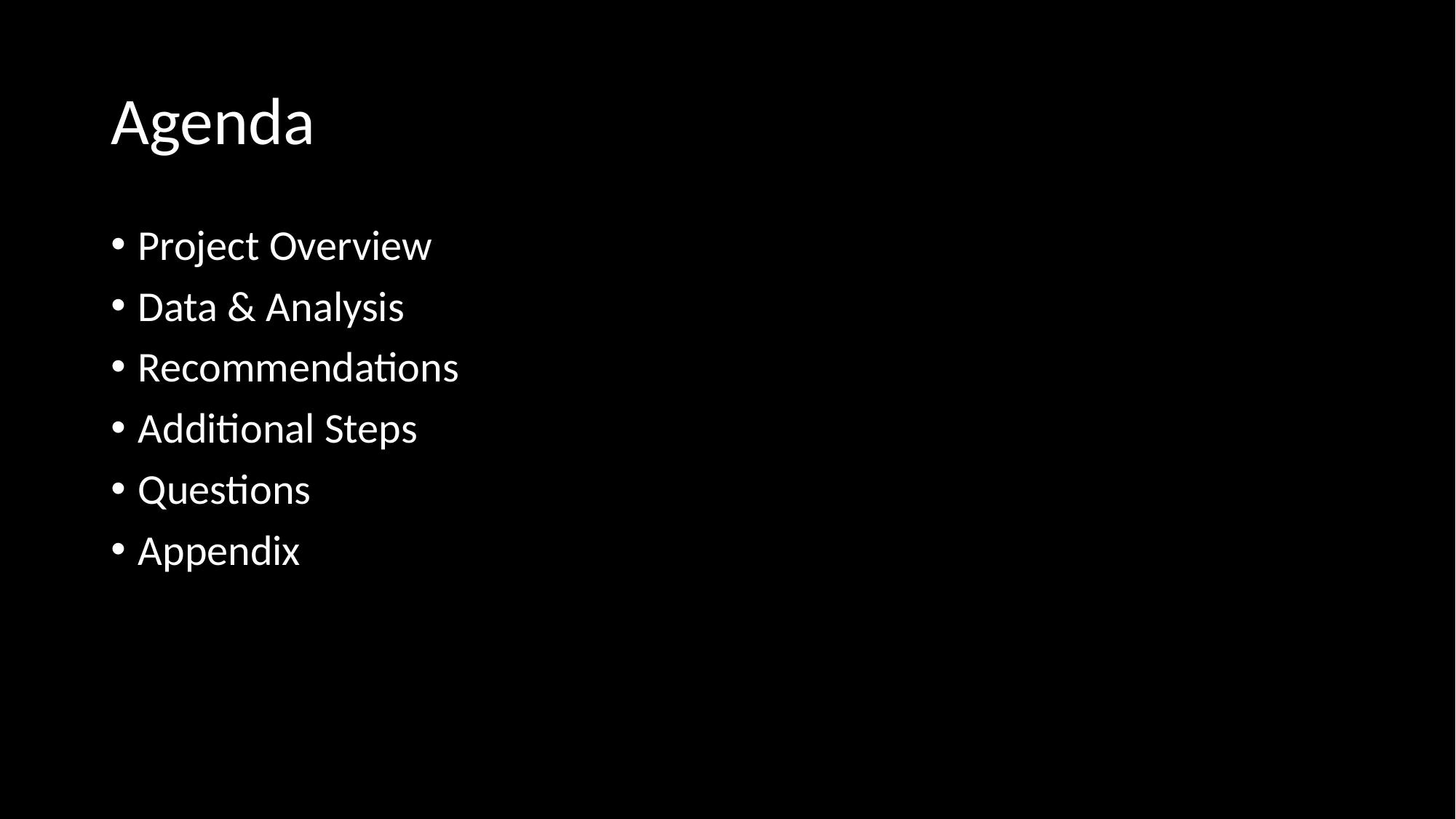

# Agenda
Project Overview
Data & Analysis
Recommendations
Additional Steps
Questions
Appendix